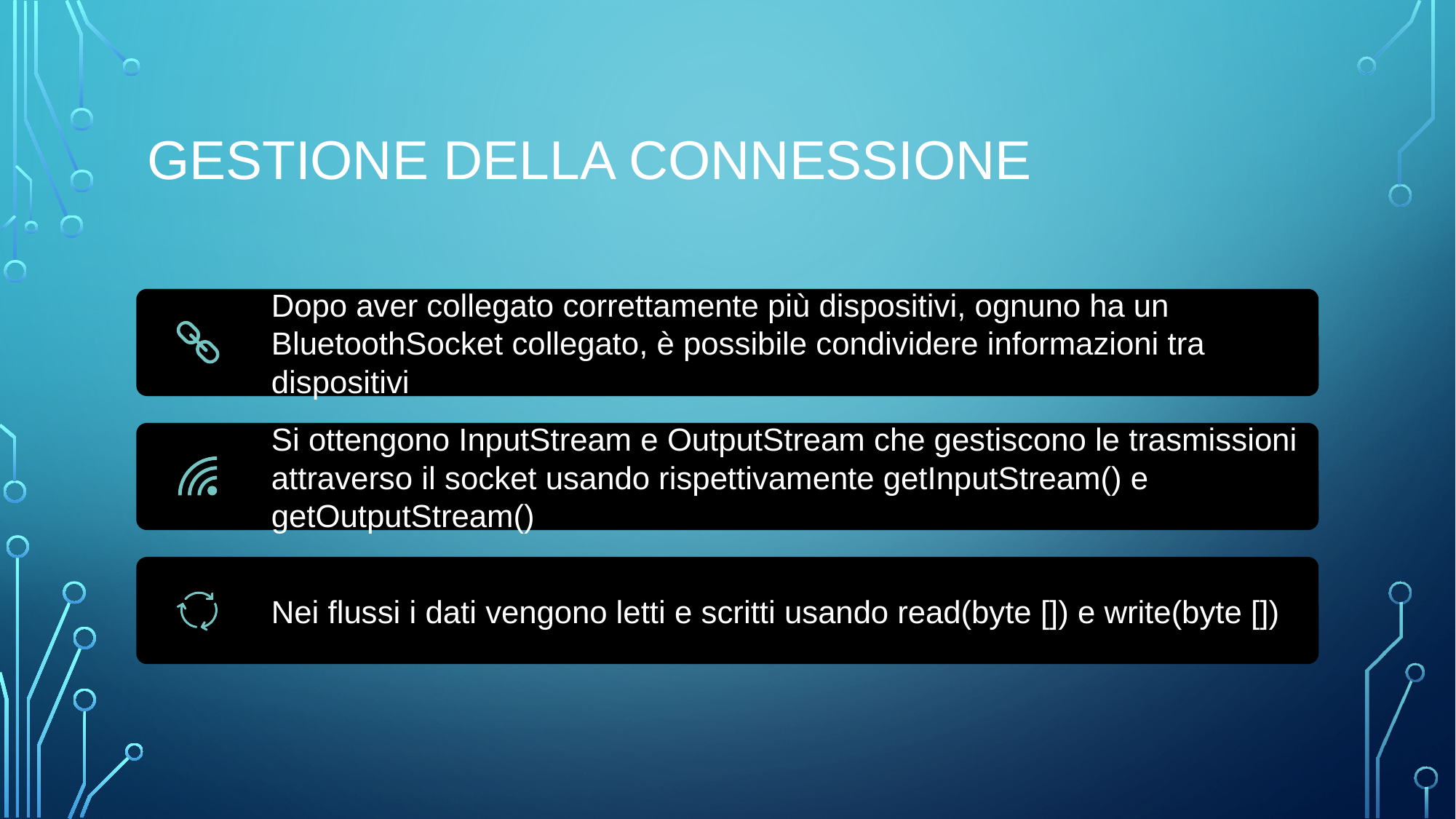

# Gestione della connessione
Dopo aver collegato correttamente più dispositivi, ognuno ha un BluetoothSocket collegato, è possibile condividere informazioni tra dispositivi
Si ottengono InputStream e OutputStream che gestiscono le trasmissioni attraverso il socket usando rispettivamente getInputStream() e getOutputStream()
Nei flussi i dati vengono letti e scritti usando read(byte []) e write(byte [])